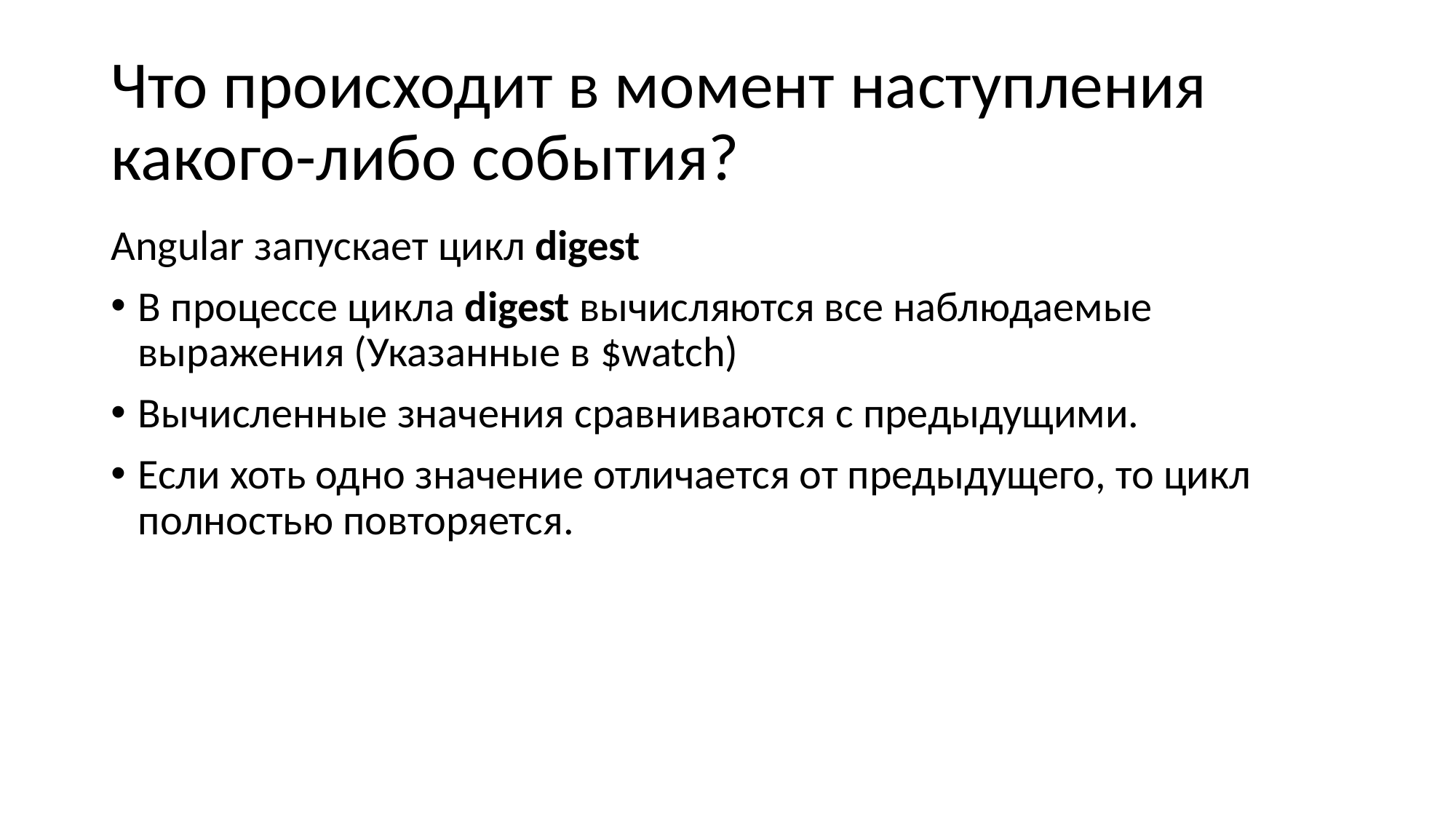

# Что происходит в момент наступления какого-либо события?
Angular запускает цикл digest
В процессе цикла digest вычисляются все наблюдаемые выражения (Указанные в $watch)
Вычисленные значения сравниваются с предыдущими.
Если хоть одно значение отличается от предыдущего, то цикл полностью повторяется.